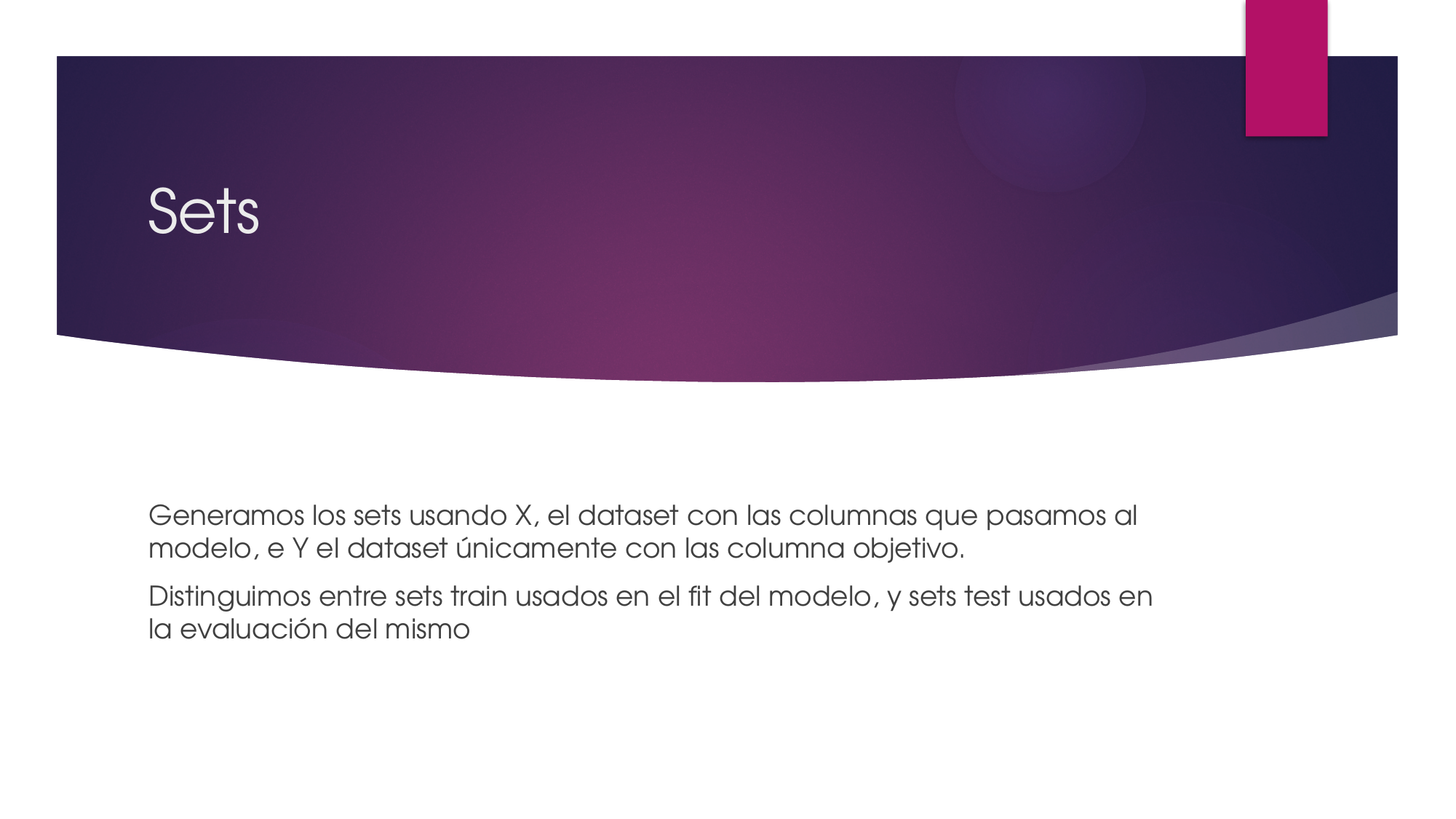

# Sets
Generamos los sets usando X, el dataset con las columnas que pasamos al modelo, e Y el dataset únicamente con las columna objetivo.
Distinguimos entre sets train usados en el fit del modelo, y sets test usados en la evaluación del mismo